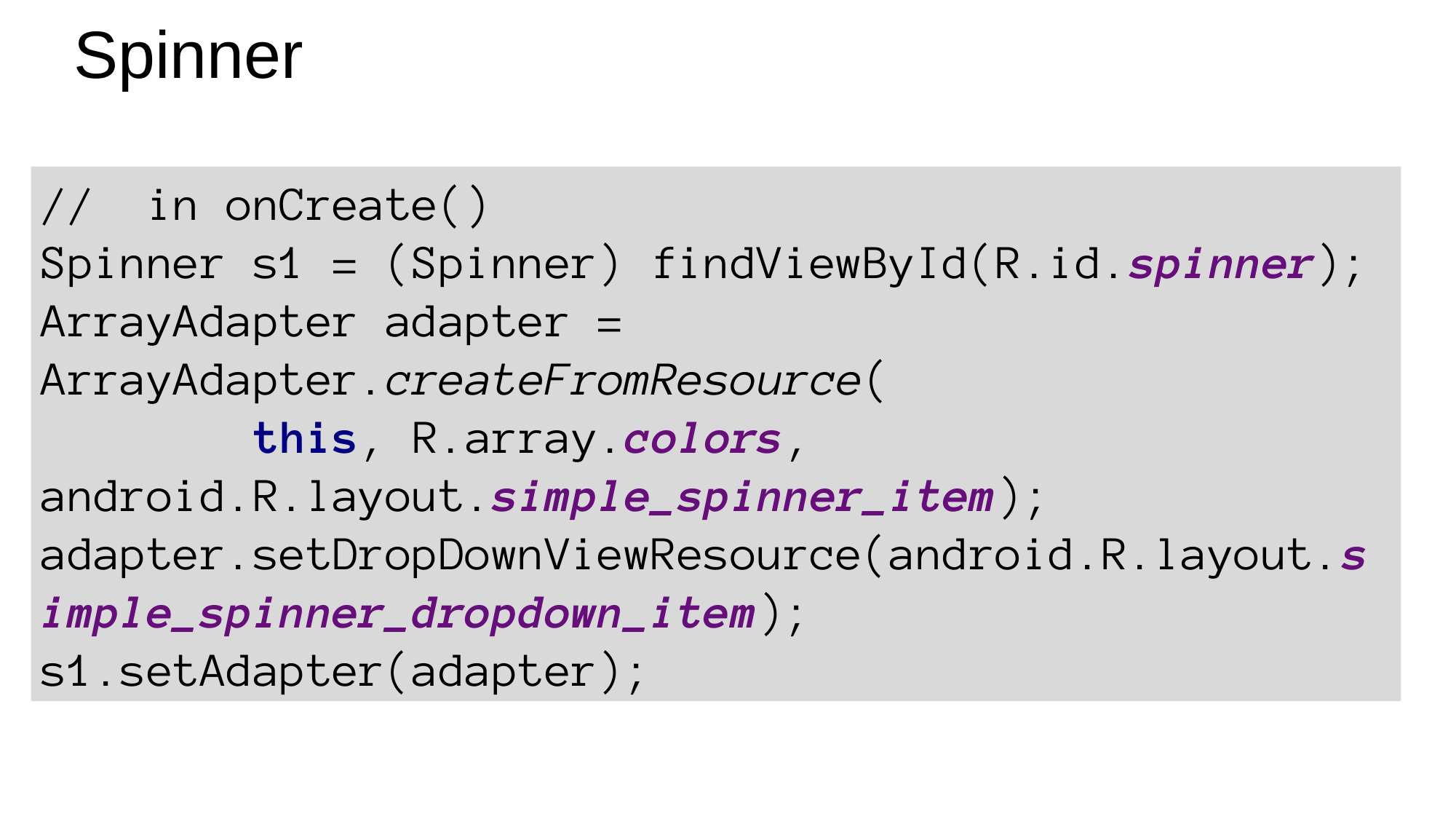

# Spinner
//  in onCreate()
Spinner s1 = (Spinner) findViewById(R.id.spinner);
ArrayAdapter adapter = ArrayAdapter.createFromResource(
        this, R.array.colors, android.R.layout.simple_spinner_item);
adapter.setDropDownViewResource(android.R.layout.simple_spinner_dropdown_item);
s1.setAdapter(adapter);